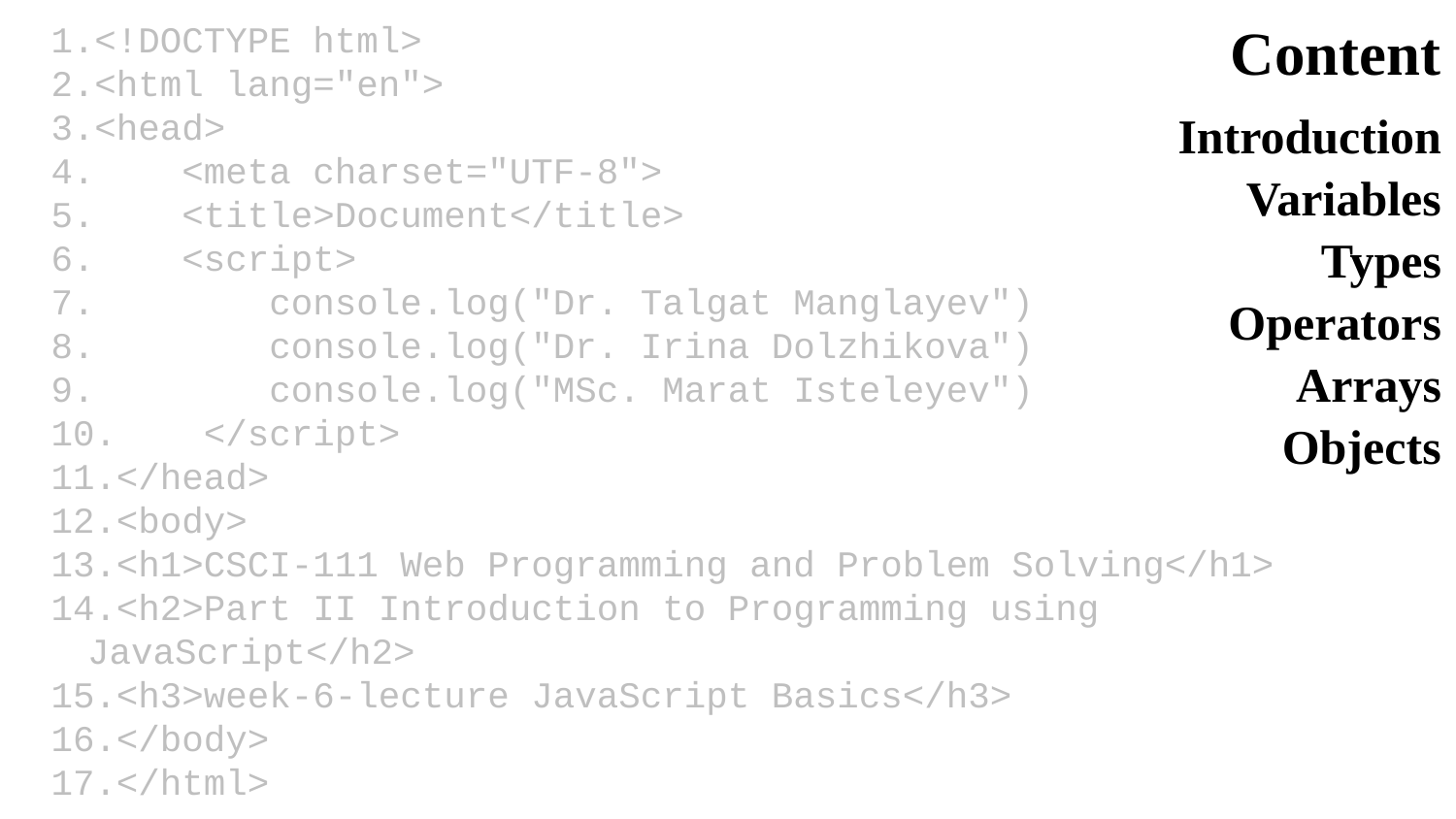

<!DOCTYPE html>
<html lang="en">
<head>
    <meta charset="UTF-8">
    <title>Document</title>
    <script>
        console.log("Dr. Talgat Manglayev")
        console.log("Dr. Irina Dolzhikova")
        console.log("MSc. Marat Isteleyev")
    </script>
</head>
<body>
<h1>CSCI-111 Web Programming and Problem Solving</h1>
<h2>Part II Introduction to Programming using JavaScript</h2>
<h3>week-6-lecture JavaScript Basics</h3>
</body>
</html>
# Content
Introduction
Variables
Types
Operators
Arrays
Objects